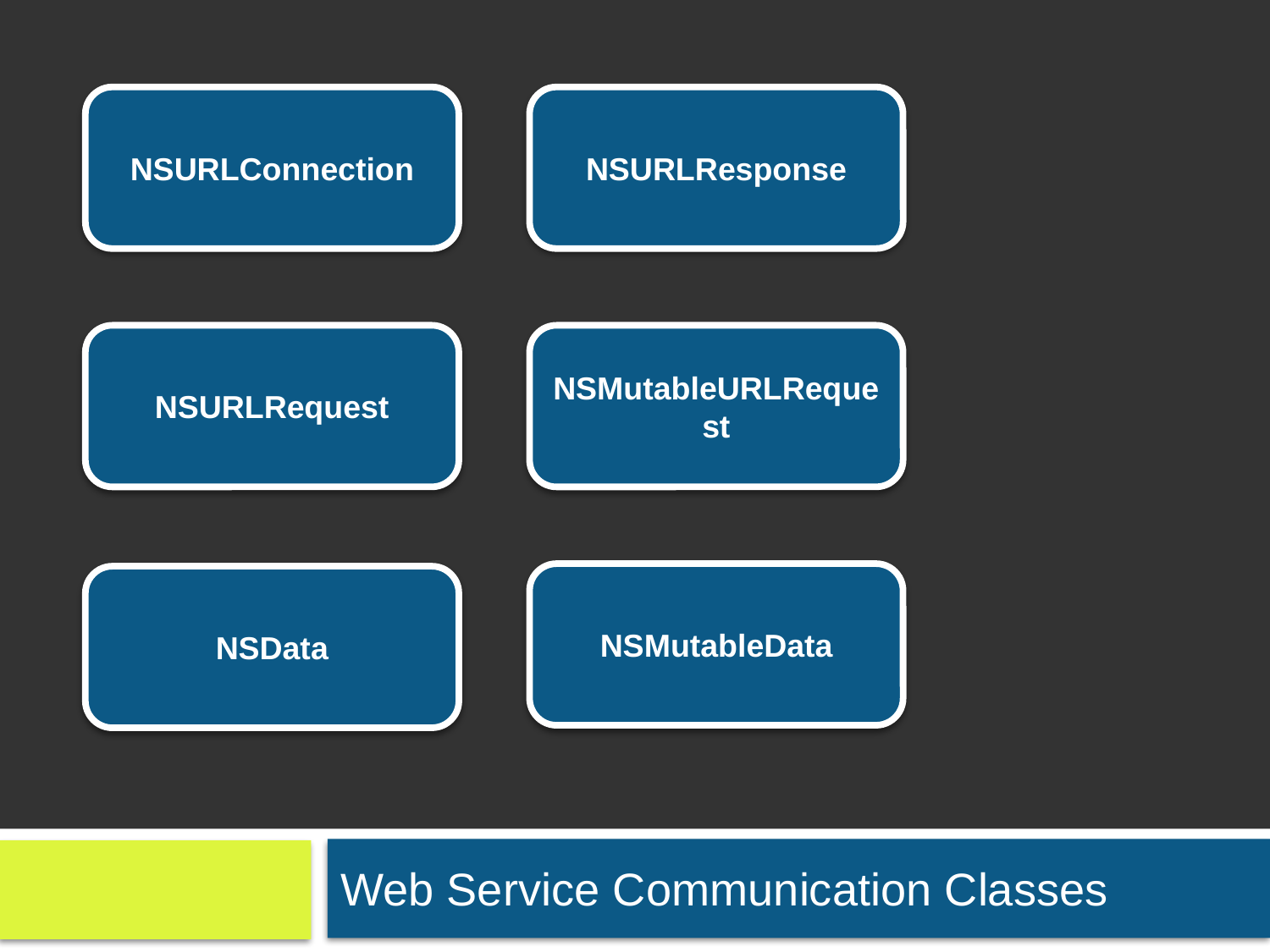

NSURLConnection
NSURLResponse
NSURLRequest
NSMutableURLRequest
NSMutableData
NSData
Web Service Communication Classes